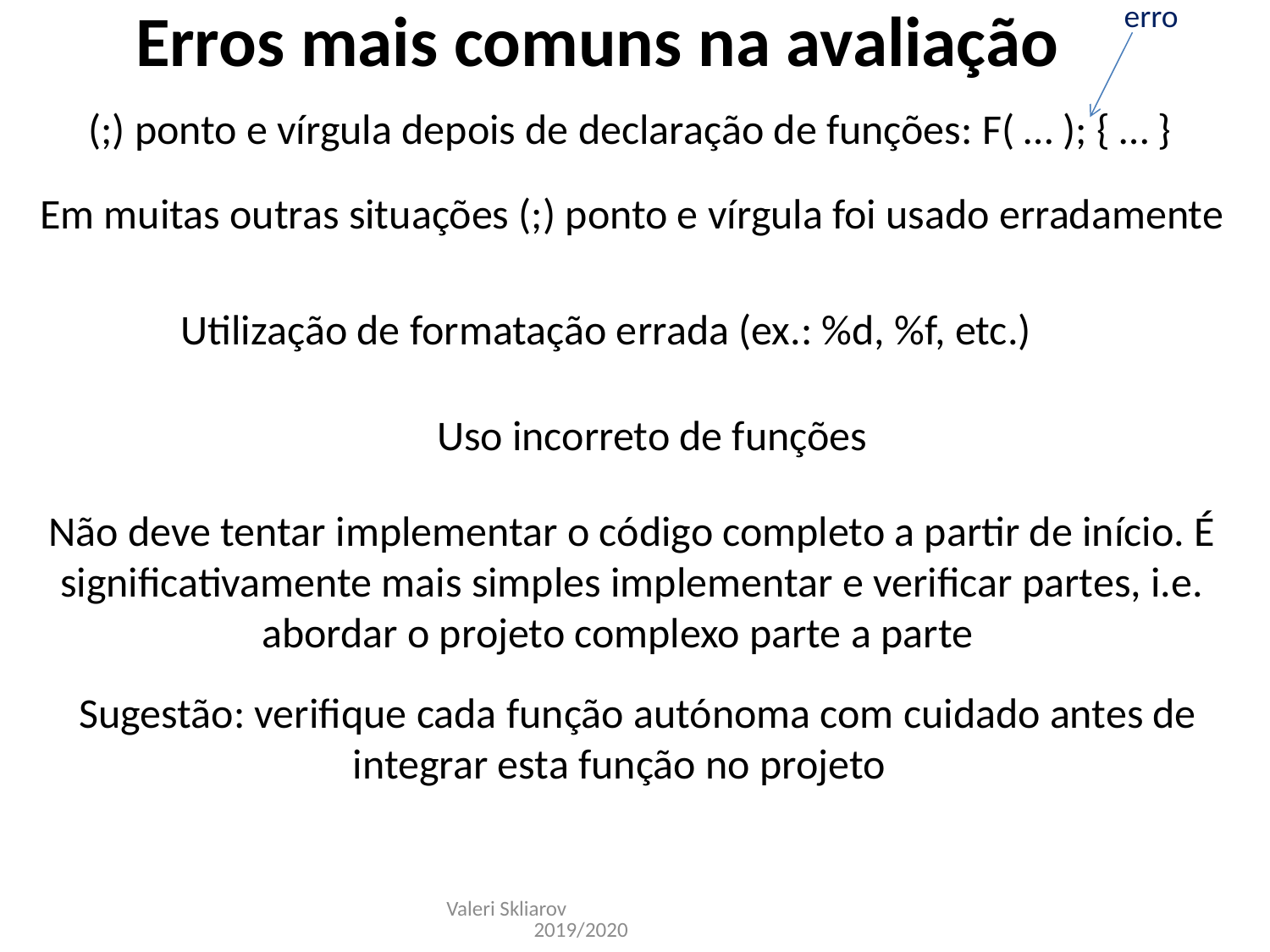

Erros mais comuns na avaliação
erro
(;) ponto e vírgula depois de declaração de funções: F( … ); { … }
Em muitas outras situações (;) ponto e vírgula foi usado erradamente
Utilização de formatação errada (ex.: %d, %f, etc.)
Uso incorreto de funções
Não deve tentar implementar o código completo a partir de início. É significativamente mais simples implementar e verificar partes, i.e. abordar o projeto complexo parte a parte
Sugestão: verifique cada função autónoma com cuidado antes de integrar esta função no projeto
Valeri Skliarov                                                                      2019/2020